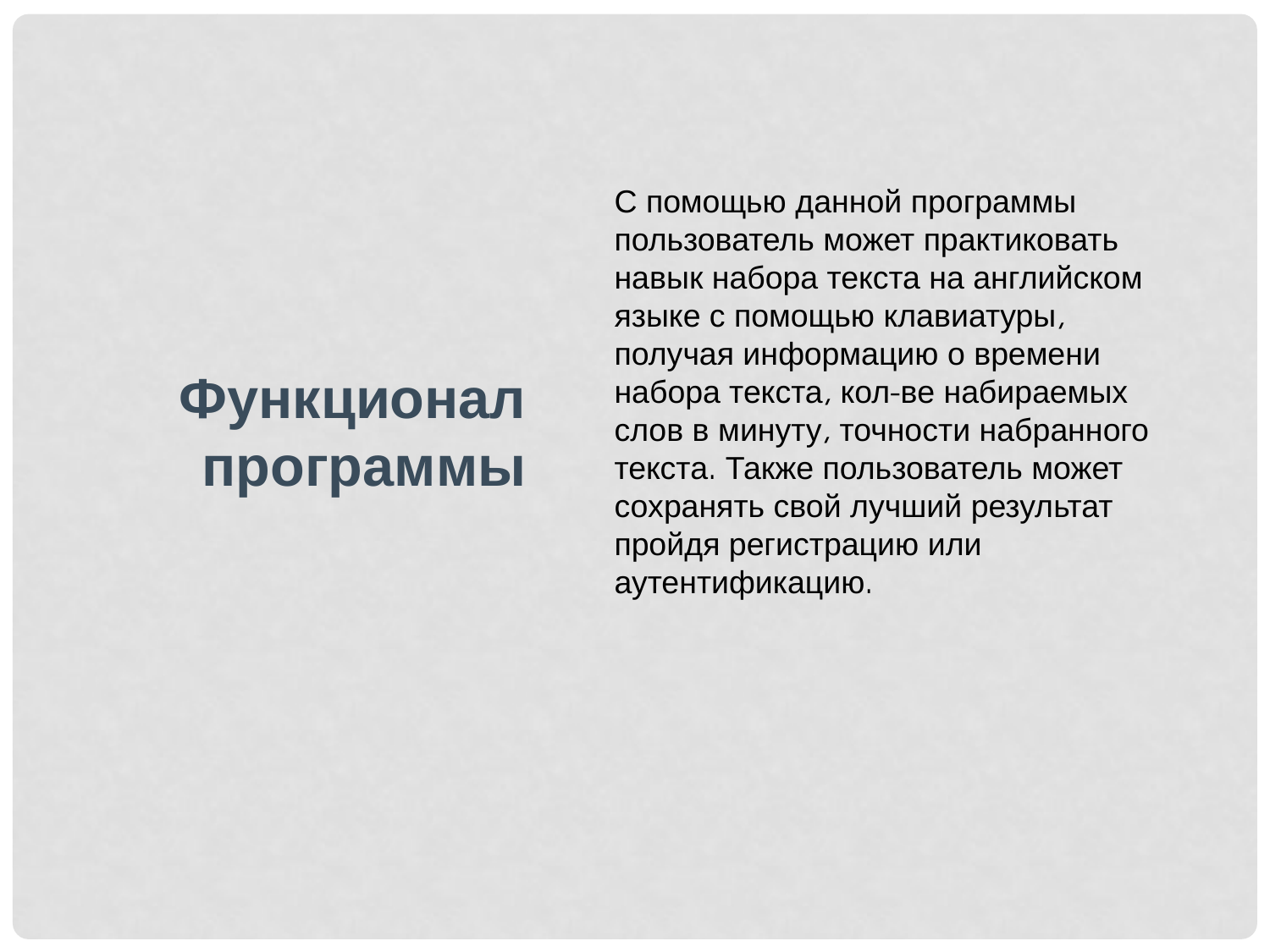

С помощью данной программы пользователь может практиковать навык набора текста на английском языке с помощью клавиатуры, получая информацию о времени набора текста, кол-ве набираемых слов в минуту, точности набранного текста. Также пользователь может сохранять свой лучший результат пройдя регистрацию или аутентификацию.
Функционал программы